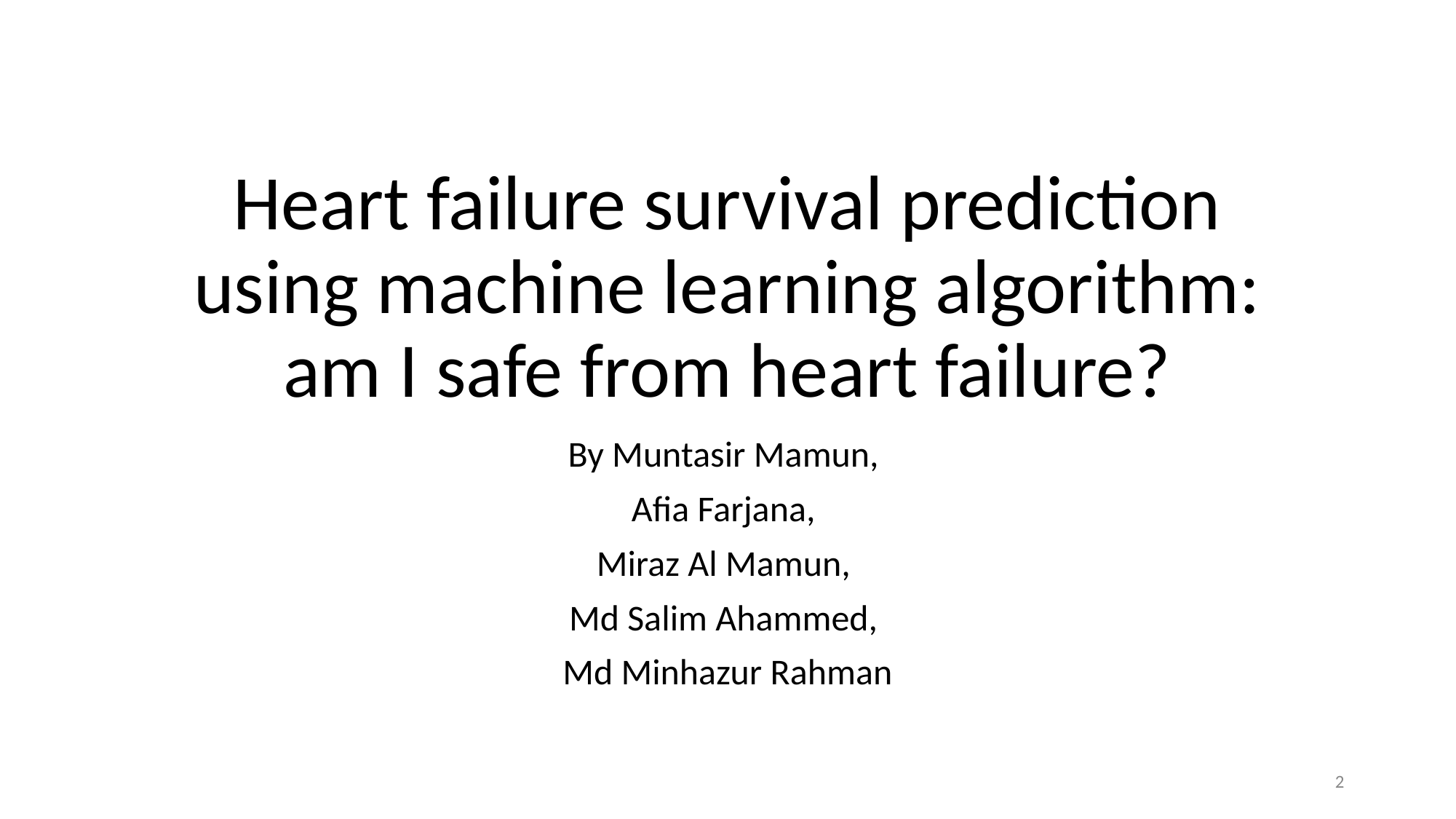

# Heart failure survival prediction using machine learning algorithm: am I safe from heart failure?
By Muntasir Mamun,
Afia Farjana,
Miraz Al Mamun,
Md Salim Ahammed,
Md Minhazur Rahman
2